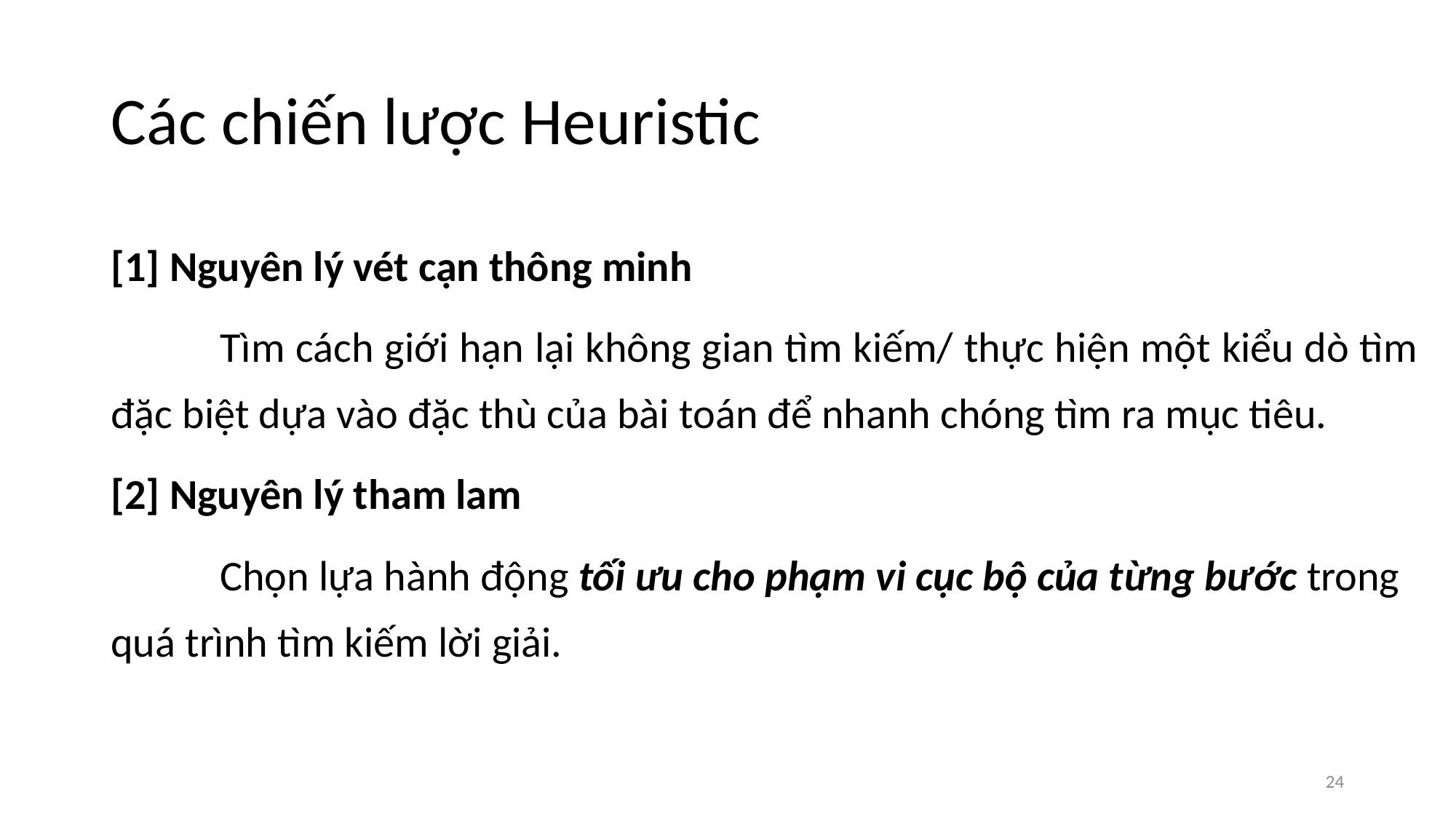

# Các chiến lược Heuristic
[1] Nguyên lý vét cạn thông minh
	Tìm cách giới hạn lại không gian tìm kiếm/ thực hiện một kiểu dò tìm đặc biệt dựa vào đặc thù của bài toán để nhanh chóng tìm ra mục tiêu.
[2] Nguyên lý tham lam
	Chọn lựa hành động tối ưu cho phạm vi cục bộ của từng bước trong quá trình tìm kiếm lời giải.
24